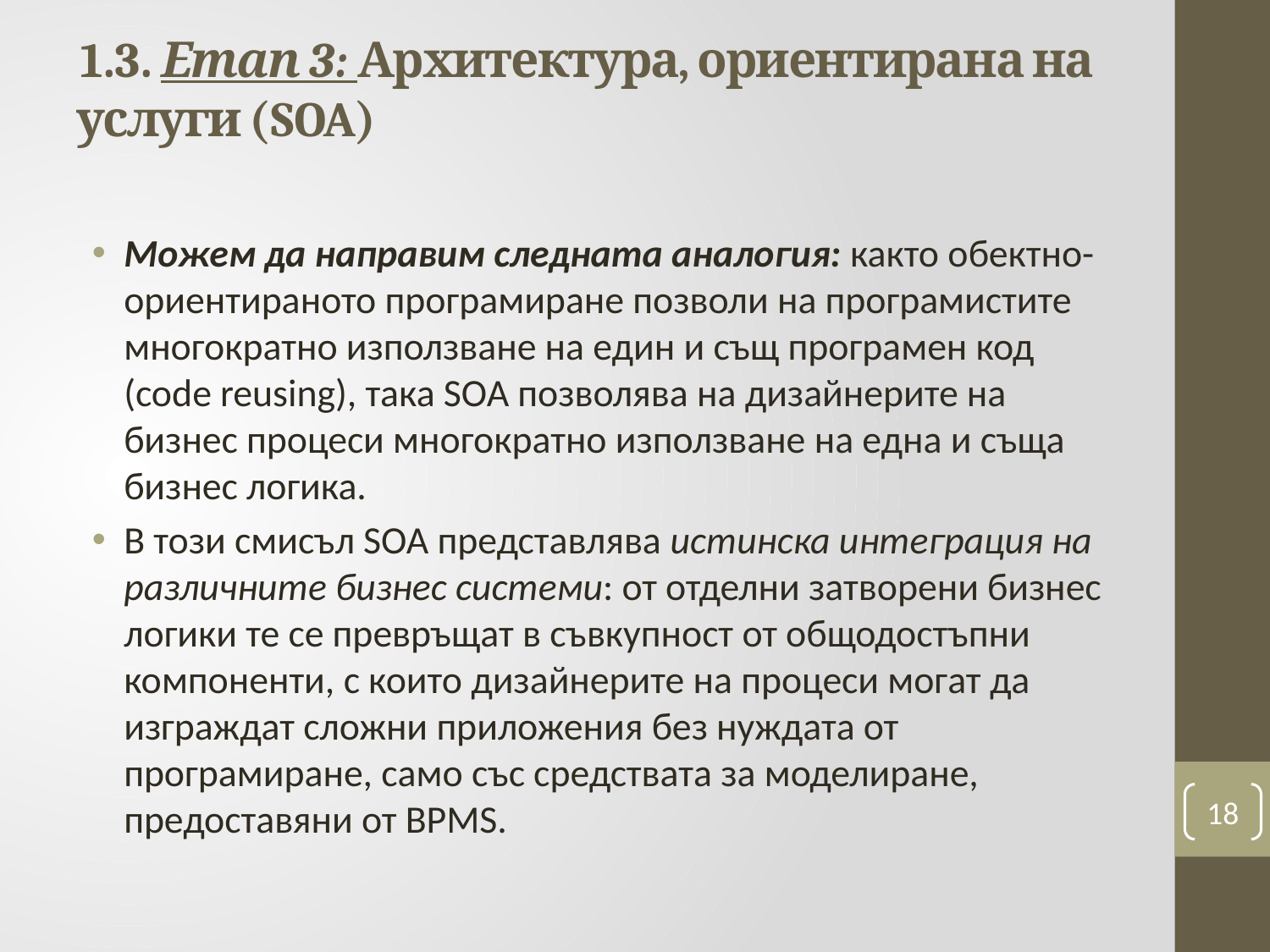

# 1.3. Етап 3: Архитектура, ориентирана на услуги (SOA)
Можем да направим следната аналогия: както обектно-ориентираното програмиране позволи на програмистите многократно използване на един и същ програмен код (code reusing), така SOA позволява на дизайнерите на бизнес процеси многократно използване на една и съща бизнес логика.
В този смисъл SOA представлява истинска интеграция на различните бизнес системи: от отделни затворени бизнес логики те се превръщат в съвкупност от общодостъпни компоненти, с които дизайнерите на процеси могат да изграждат сложни приложения без нуждата от програмиране, само със средствата за моделиране, предоставяни от BPMS.

18